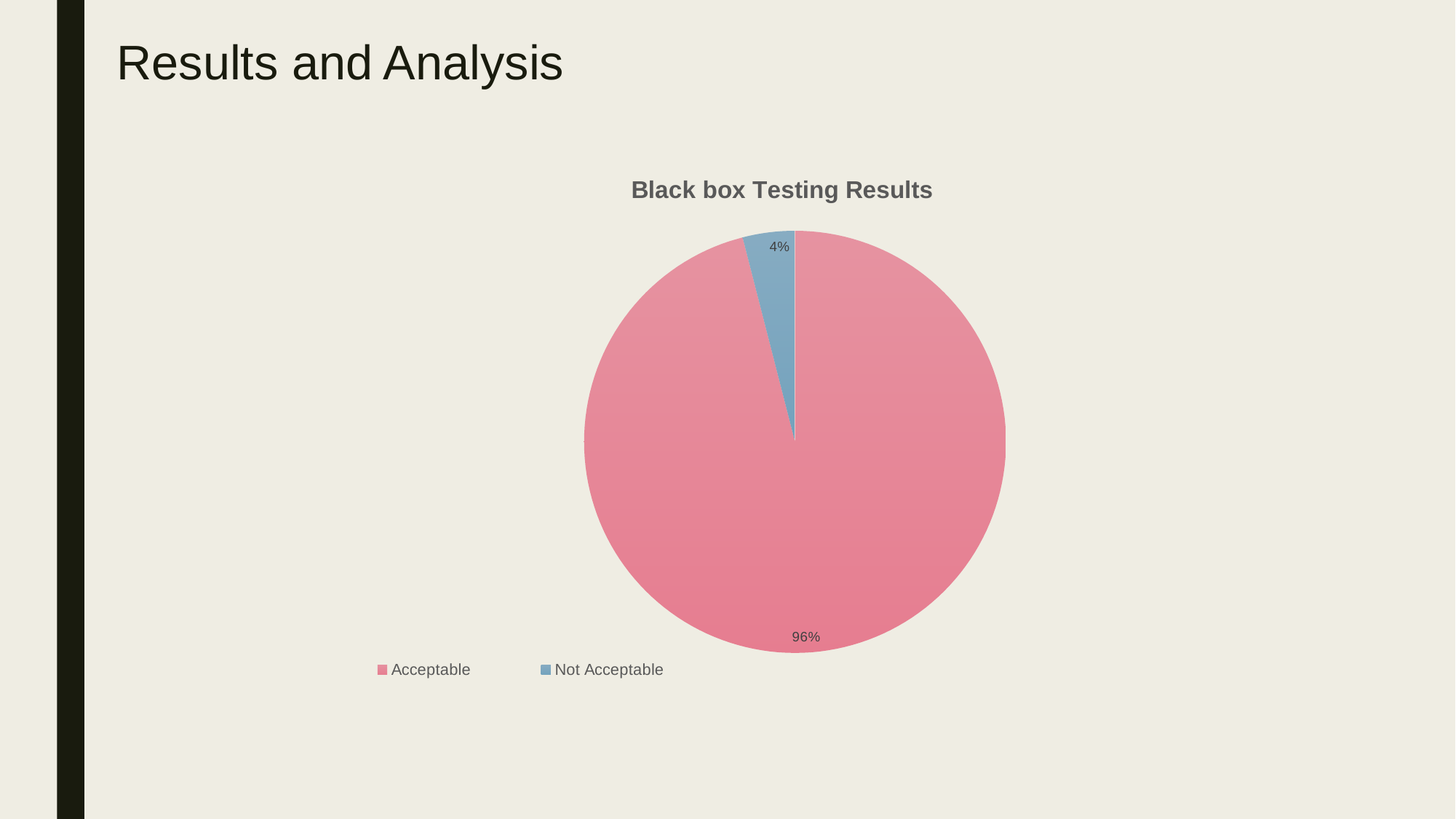

# Results and Analysis

### Chart: Black box Testing Results

| Category | Blackbox Testing Results |
|---|---|
| Acceptable | 0.96 |
| Not Acceptable | 0.04 |